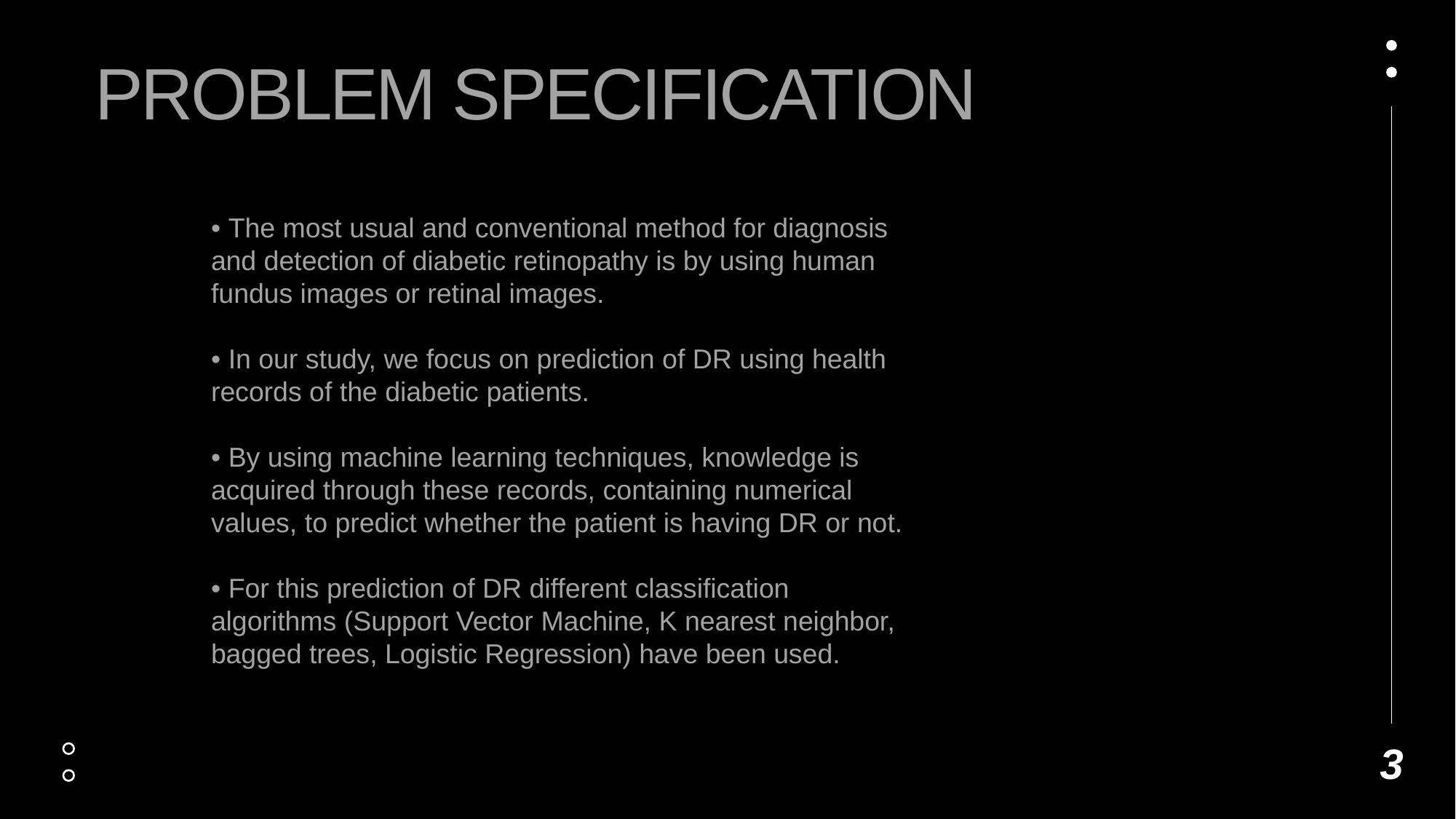

# Problem specification
• The most usual and conventional method for diagnosis and detection of diabetic retinopathy is by using human fundus images or retinal images.

• In our study, we focus on prediction of DR using health records of the diabetic patients.

• By using machine learning techniques, knowledge is acquired through these records, containing numerical values, to predict whether the patient is having DR or not.

• For this prediction of DR different classification algorithms (Support Vector Machine, K nearest neighbor, bagged trees, Logistic Regression) have been used.

3